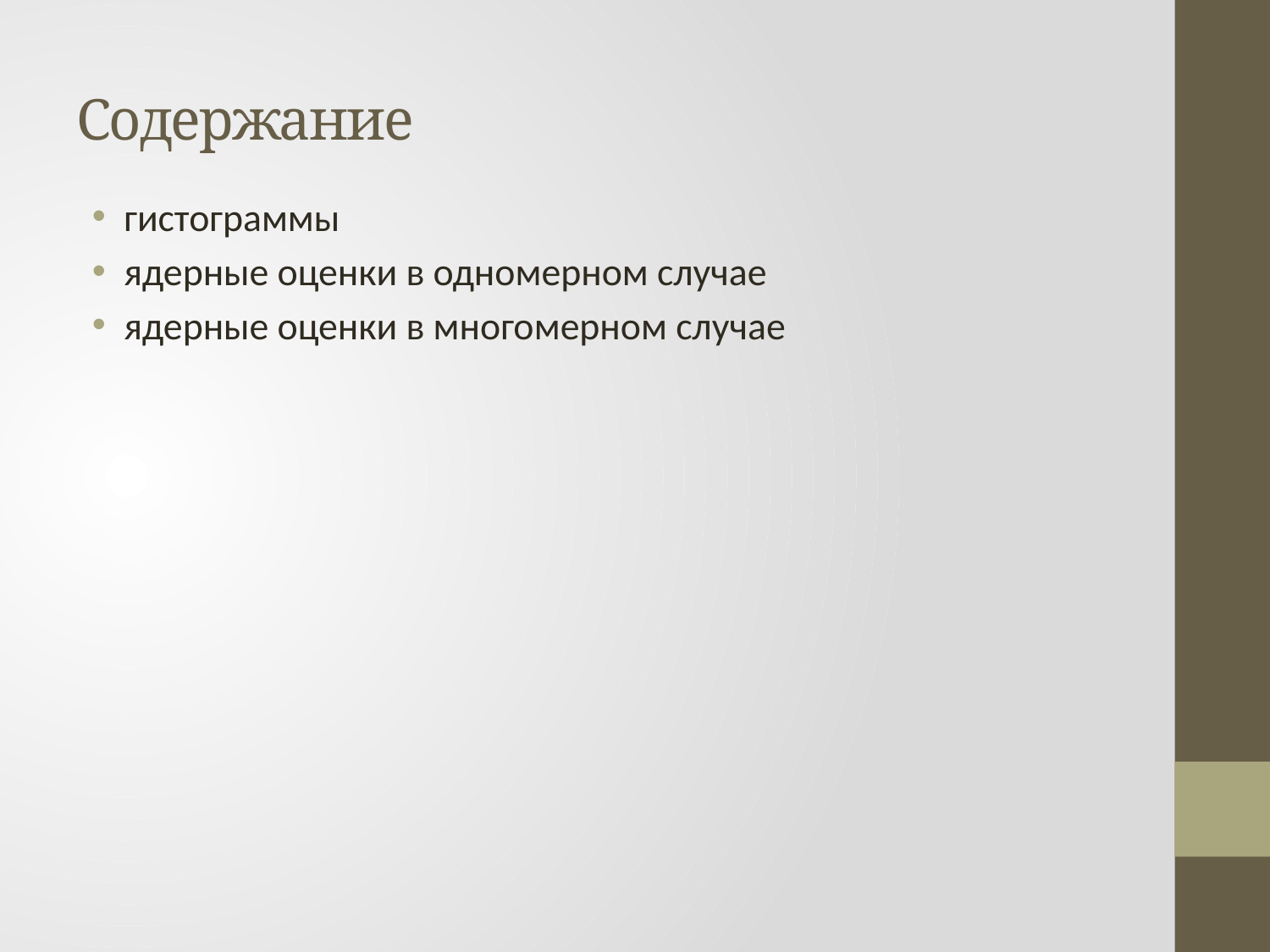

# Содержание
гистограммы
ядерные оценки в одномерном случае
ядерные оценки в многомерном случае